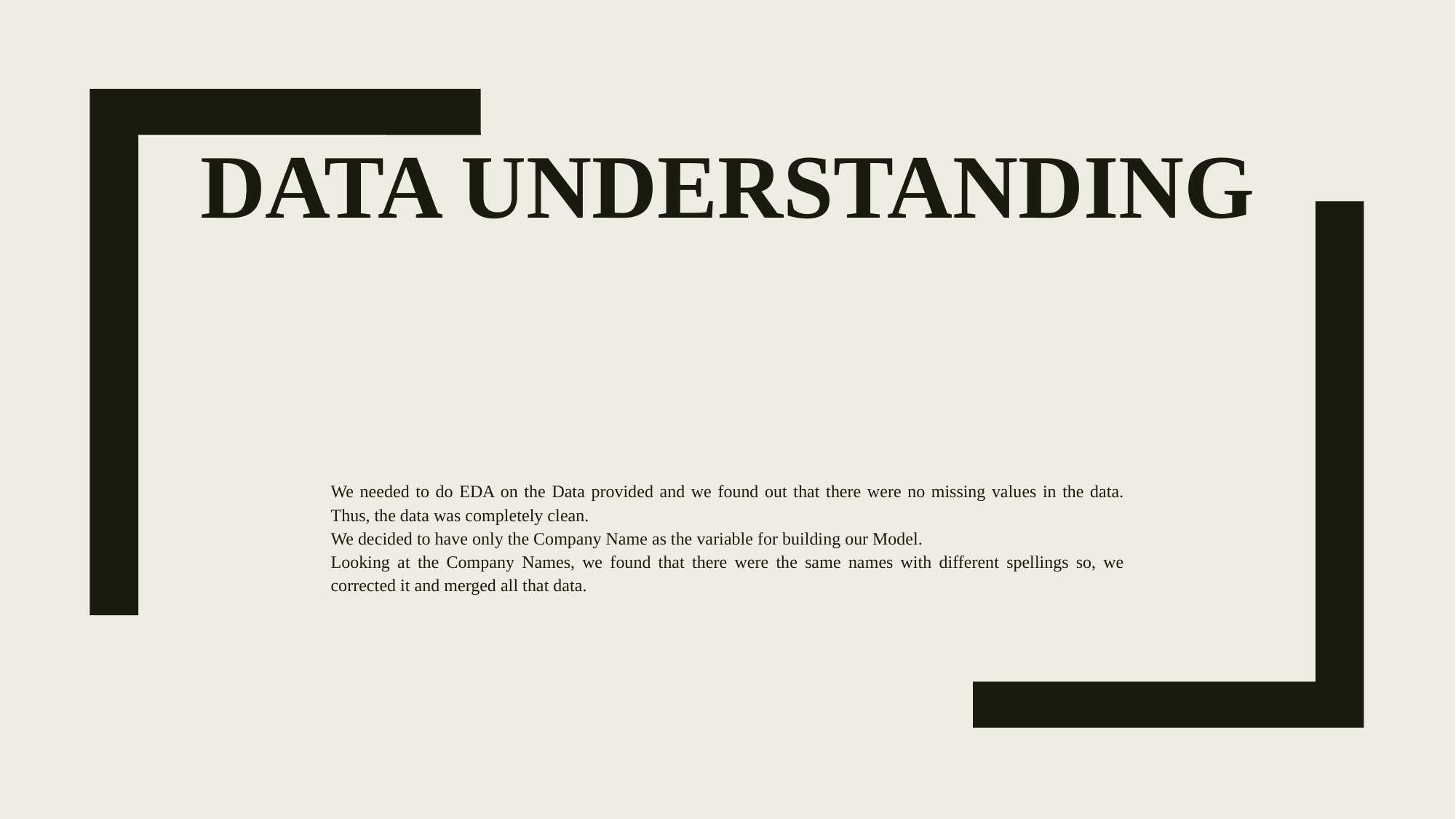

# Data Understanding
We needed to do EDA on the Data provided and we found out that there were no missing values in the data. Thus, the data was completely clean.
We decided to have only the Company Name as the variable for building our Model.
Looking at the Company Names, we found that there were the same names with different spellings so, we corrected it and merged all that data.